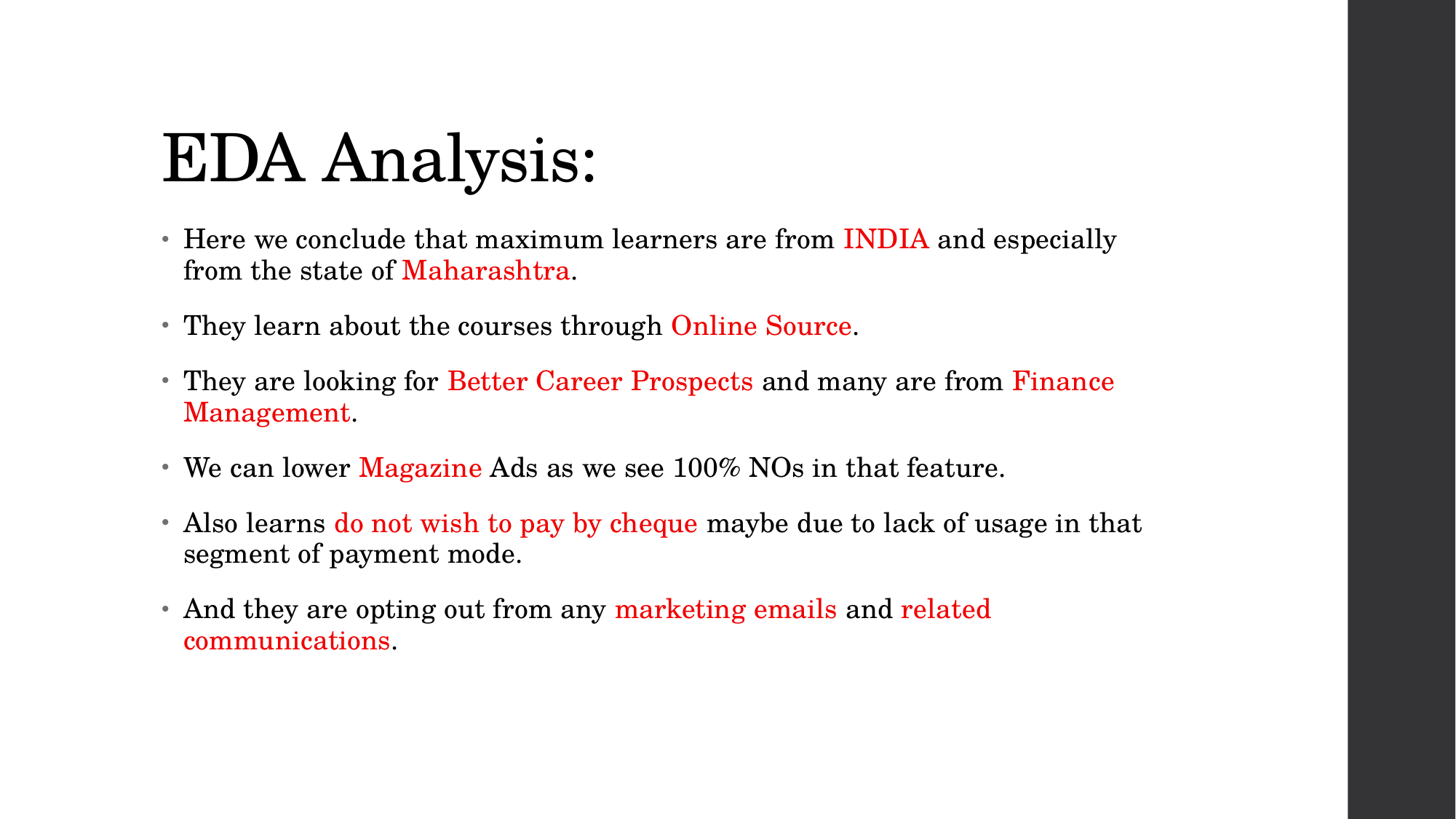

# EDA Analysis:
Here we conclude that maximum learners are from INDIA and especially from the state of Maharashtra.
They learn about the courses through Online Source.
They are looking for Better Career Prospects and many are from Finance Management.
We can lower Magazine Ads as we see 100% NOs in that feature.
Also learns do not wish to pay by cheque maybe due to lack of usage in that segment of payment mode.
And they are opting out from any marketing emails and related communications.